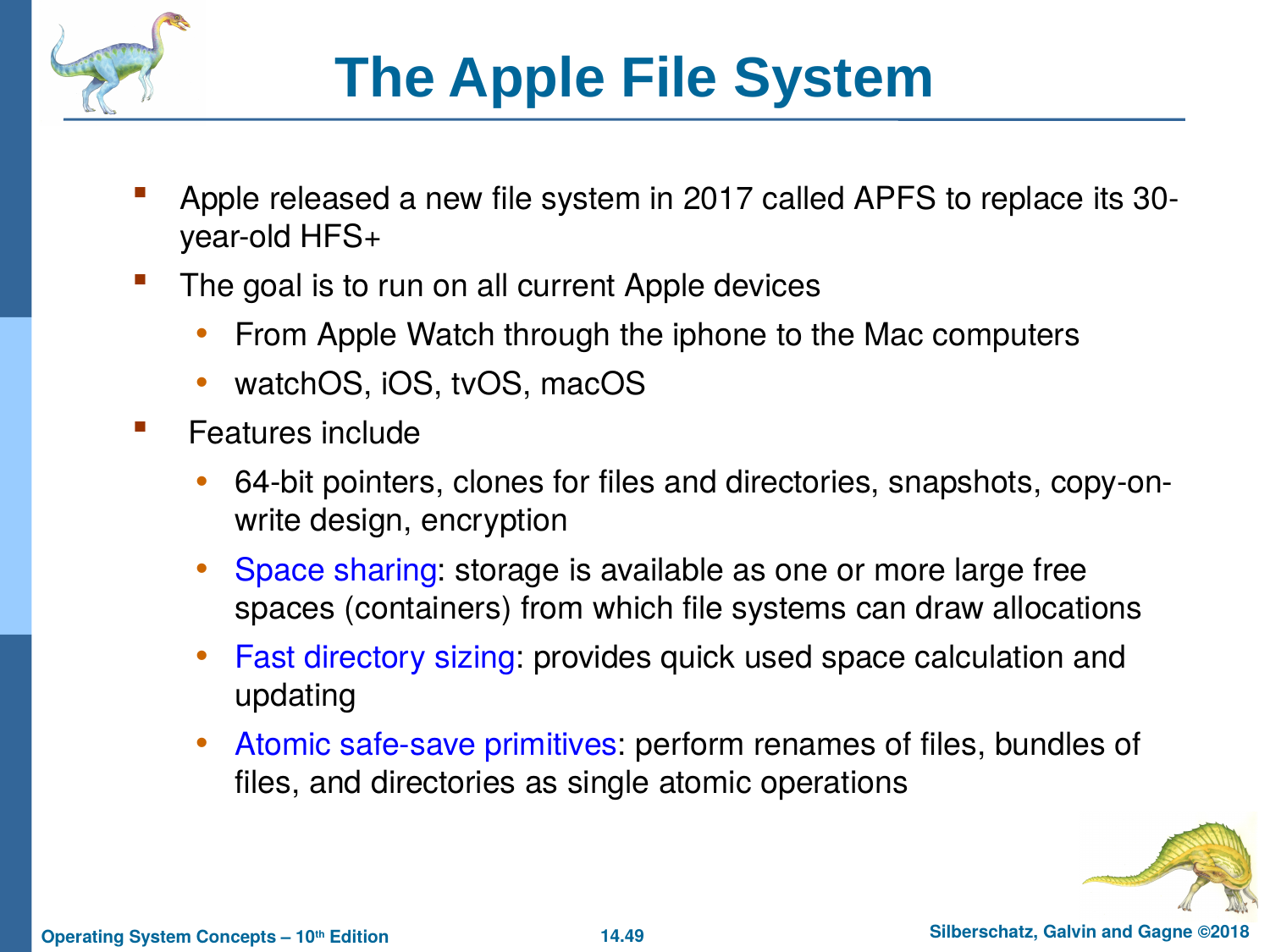

# The Apple File System
Apple released a new file system in 2017 called APFS to replace its 30-year-old HFS+
The goal is to run on all current Apple devices
From Apple Watch through the iphone to the Mac computers
watchOS, iOS, tvOS, macOS
 Features include
64-bit pointers, clones for files and directories, snapshots, copy-on-write design, encryption
Space sharing: storage is available as one or more large free spaces (containers) from which file systems can draw allocations
Fast directory sizing: provides quick used space calculation and updating
Atomic safe-save primitives: perform renames of files, bundles of files, and directories as single atomic operations